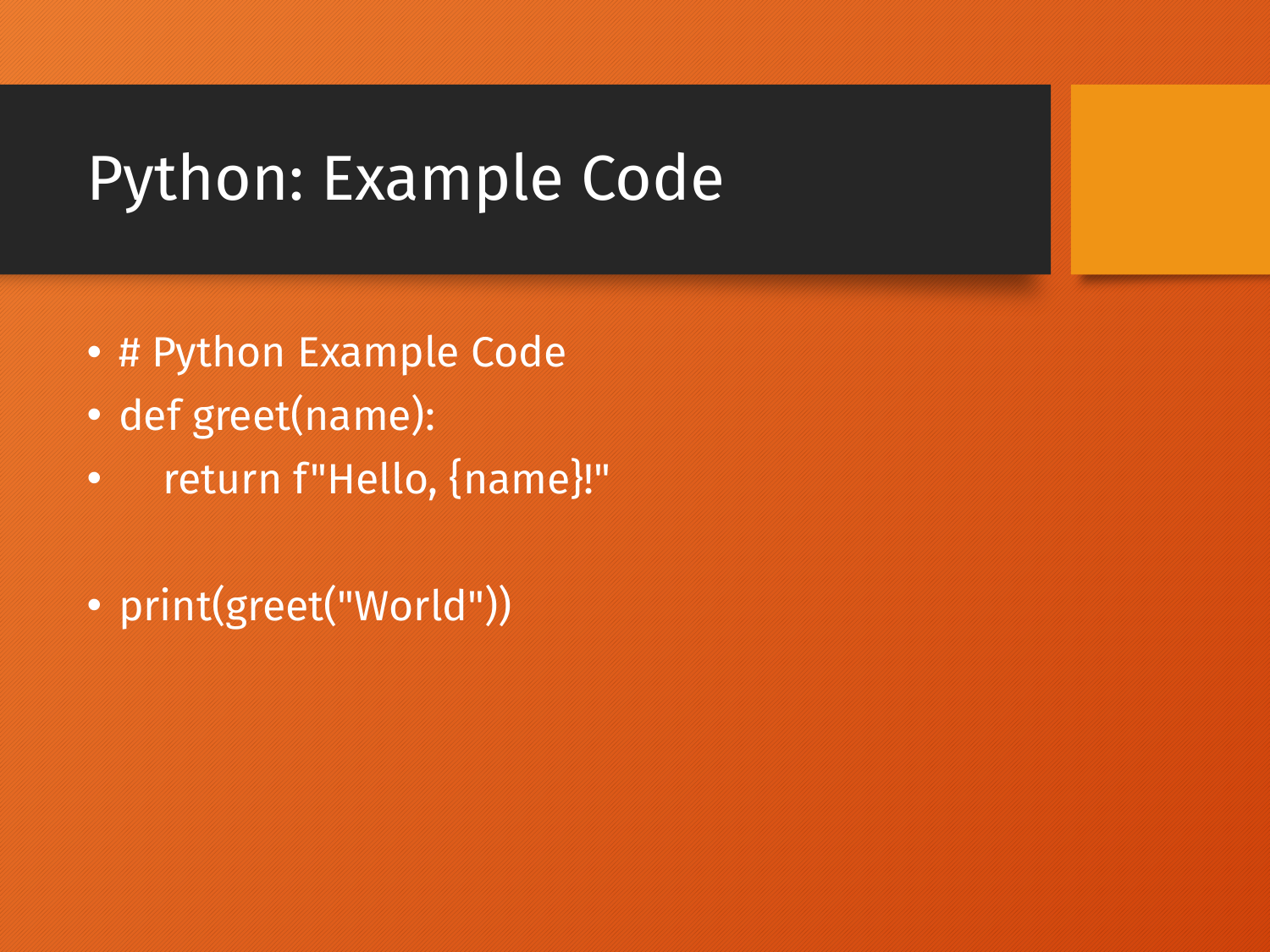

# Python: Example Code
# Python Example Code
def greet(name):
    return f"Hello, {name}!"

print(greet("World"))